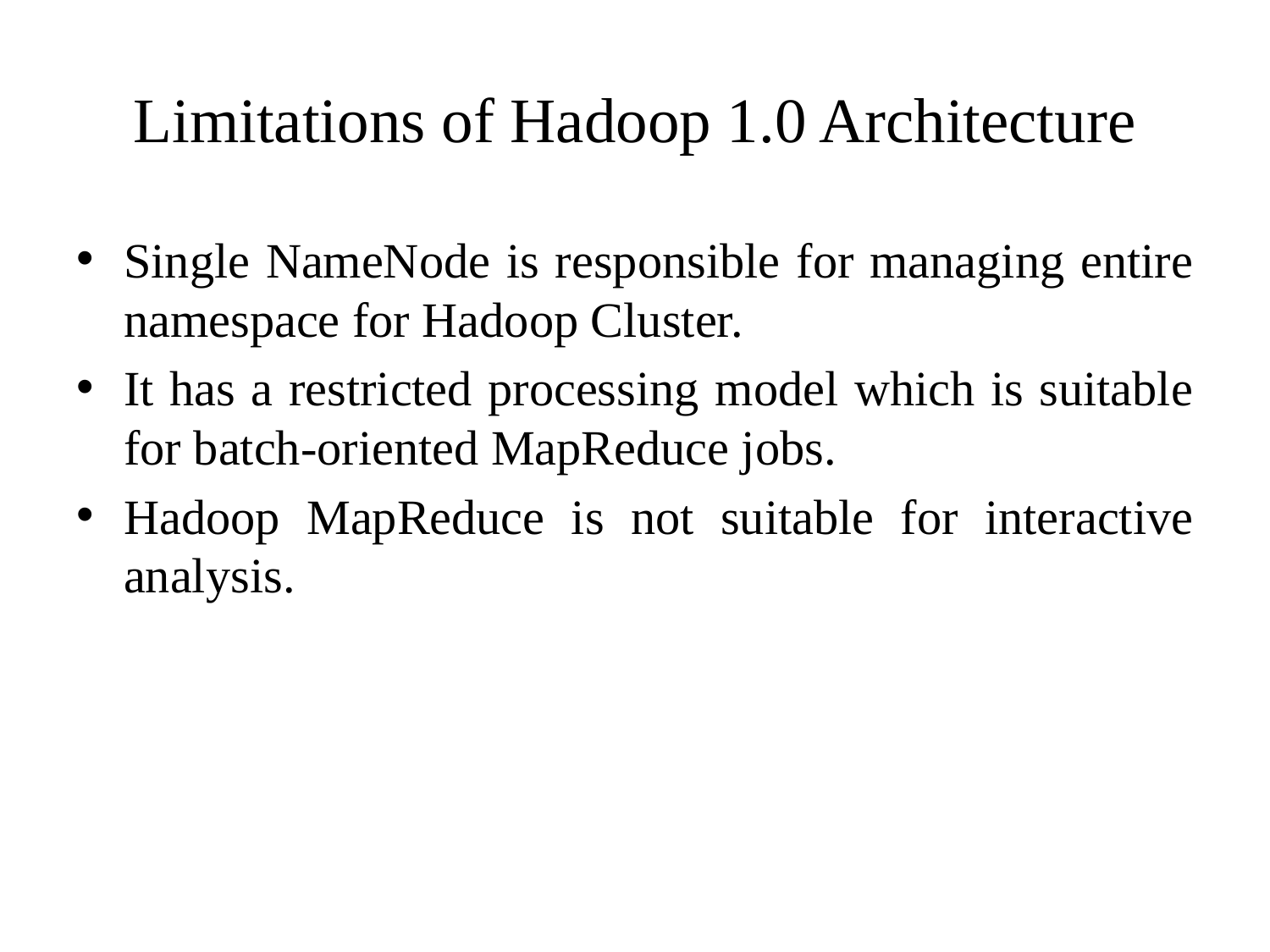

# Limitations of Hadoop 1.0 Architecture
Single NameNode is responsible for managing entire namespace for Hadoop Cluster.
It has a restricted processing model which is suitable for batch-oriented MapReduce jobs.
Hadoop MapReduce is not suitable for interactive analysis.